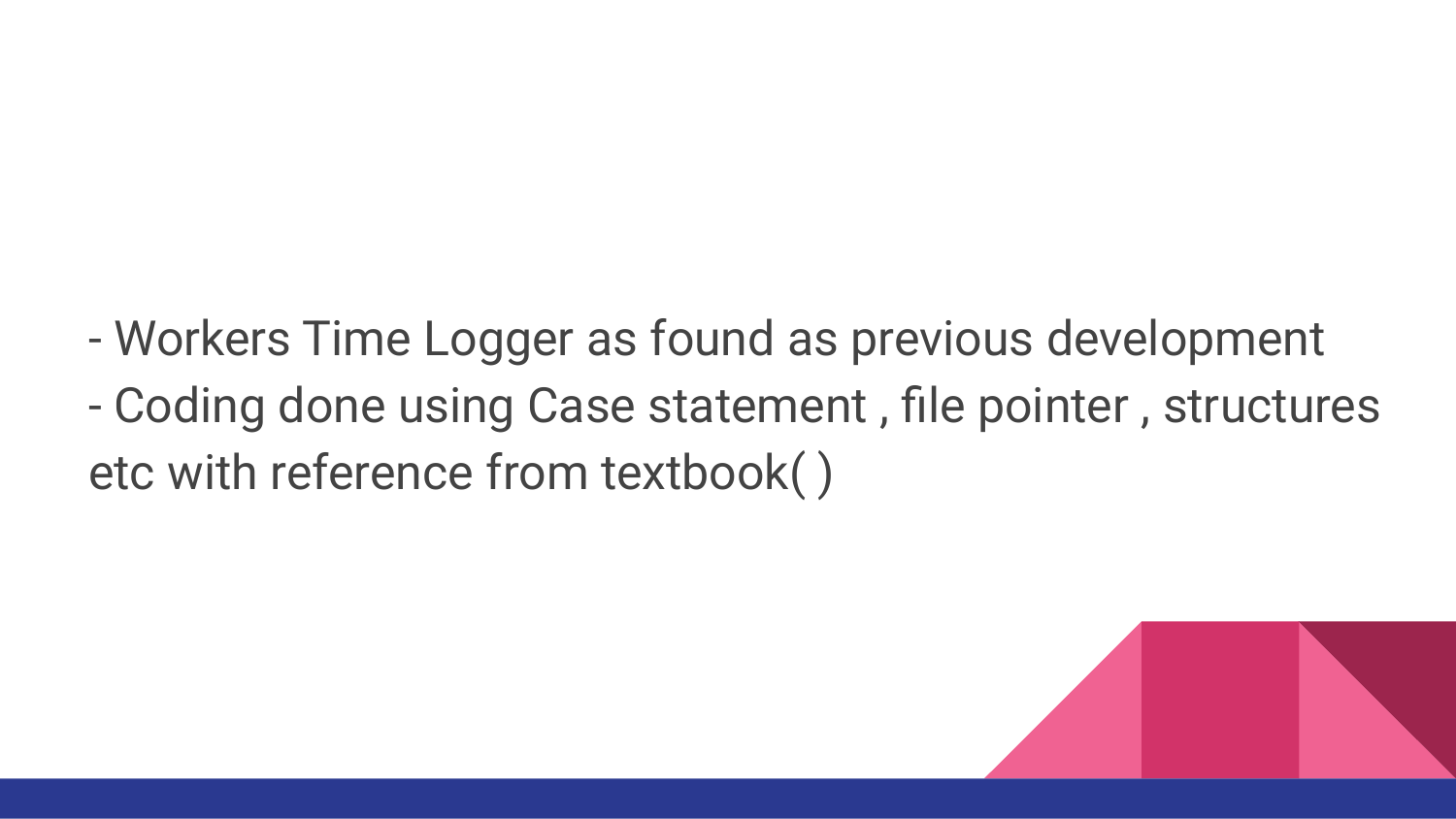

# - Workers Time Logger as found as previous development - Coding done using Case statement , file pointer , structures etc with reference from textbook( )